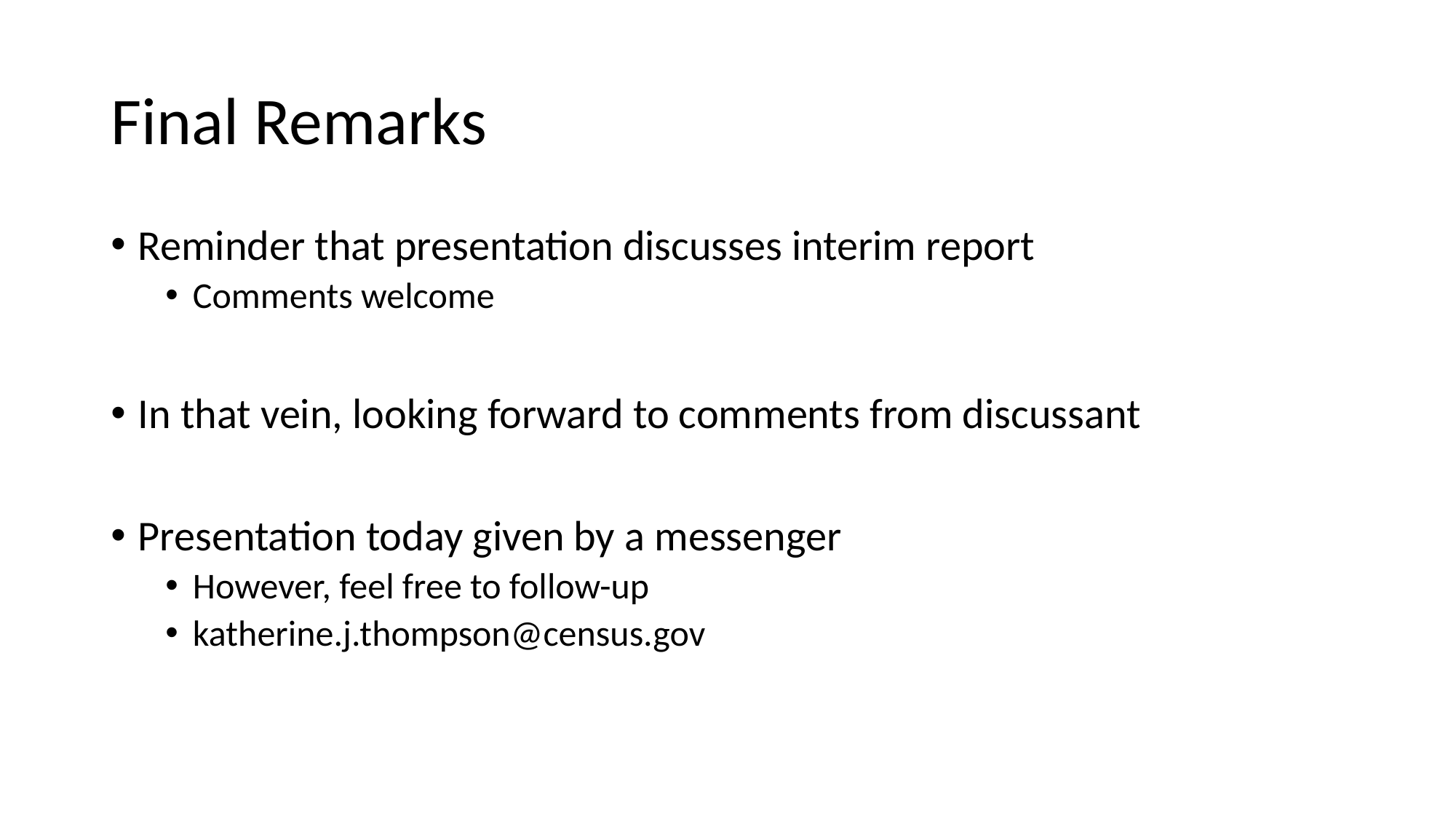

# Final Remarks
Reminder that presentation discusses interim report
Comments welcome

In that vein, looking forward to comments from discussant

Presentation today given by a messenger
However, feel free to follow-up
katherine.j.thompson@census.gov